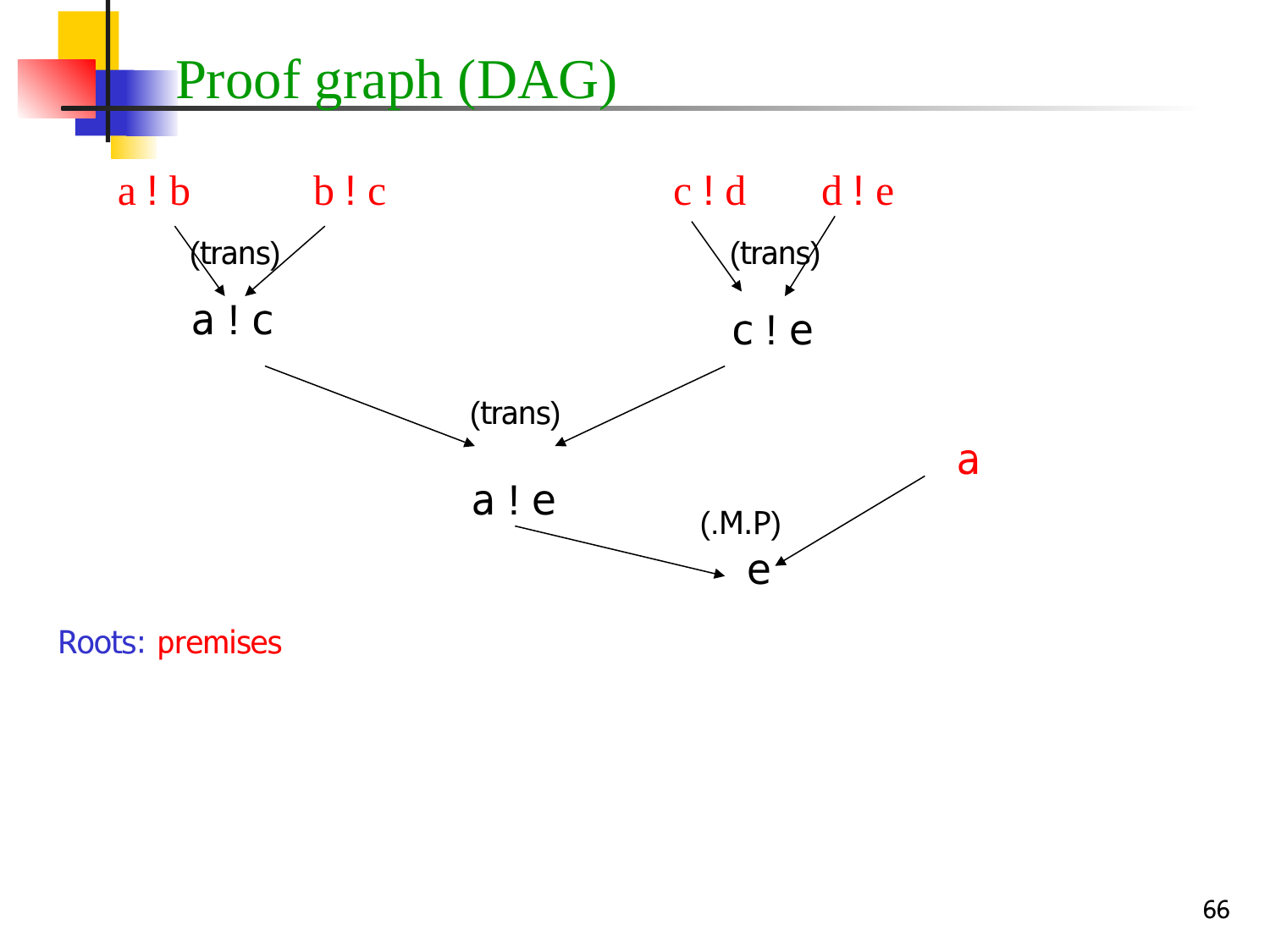

# Proof graph (DAG)
a ! b	  b ! c		 	c ! d	  d ! e

(trans)

(trans)
a ! c
c ! e

(trans)
a
a ! e

(M.P.)

e
Roots: premises
66